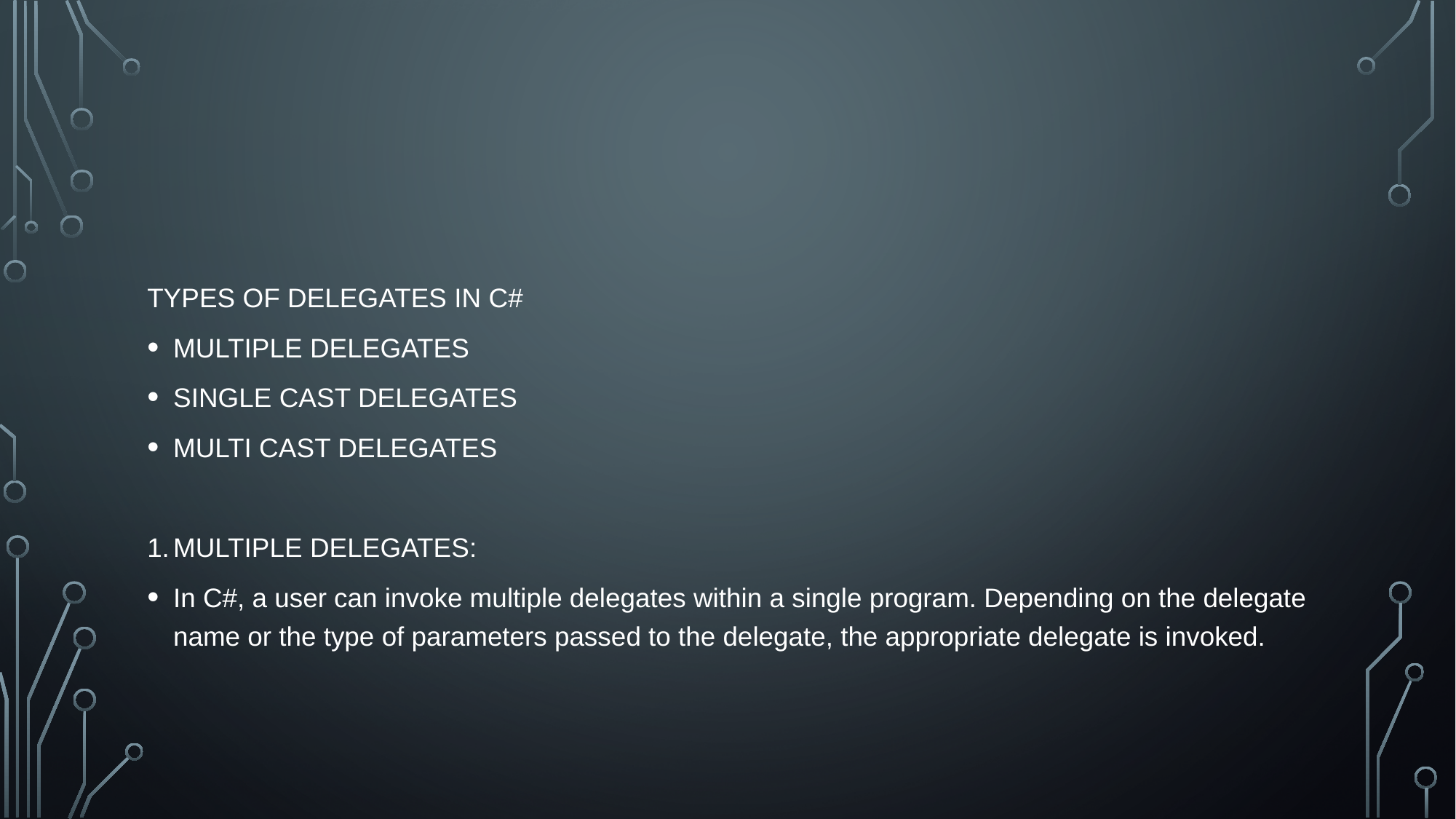

#
TYPES OF DELEGATES IN C#
MULTIPLE DELEGATES
SINGLE CAST DELEGATES
MULTI CAST DELEGATES

1.	MULTIPLE DELEGATES:
In C#, a user can invoke multiple delegates within a single program. Depending on the delegate name or the type of parameters passed to the delegate, the appropriate delegate is invoked.